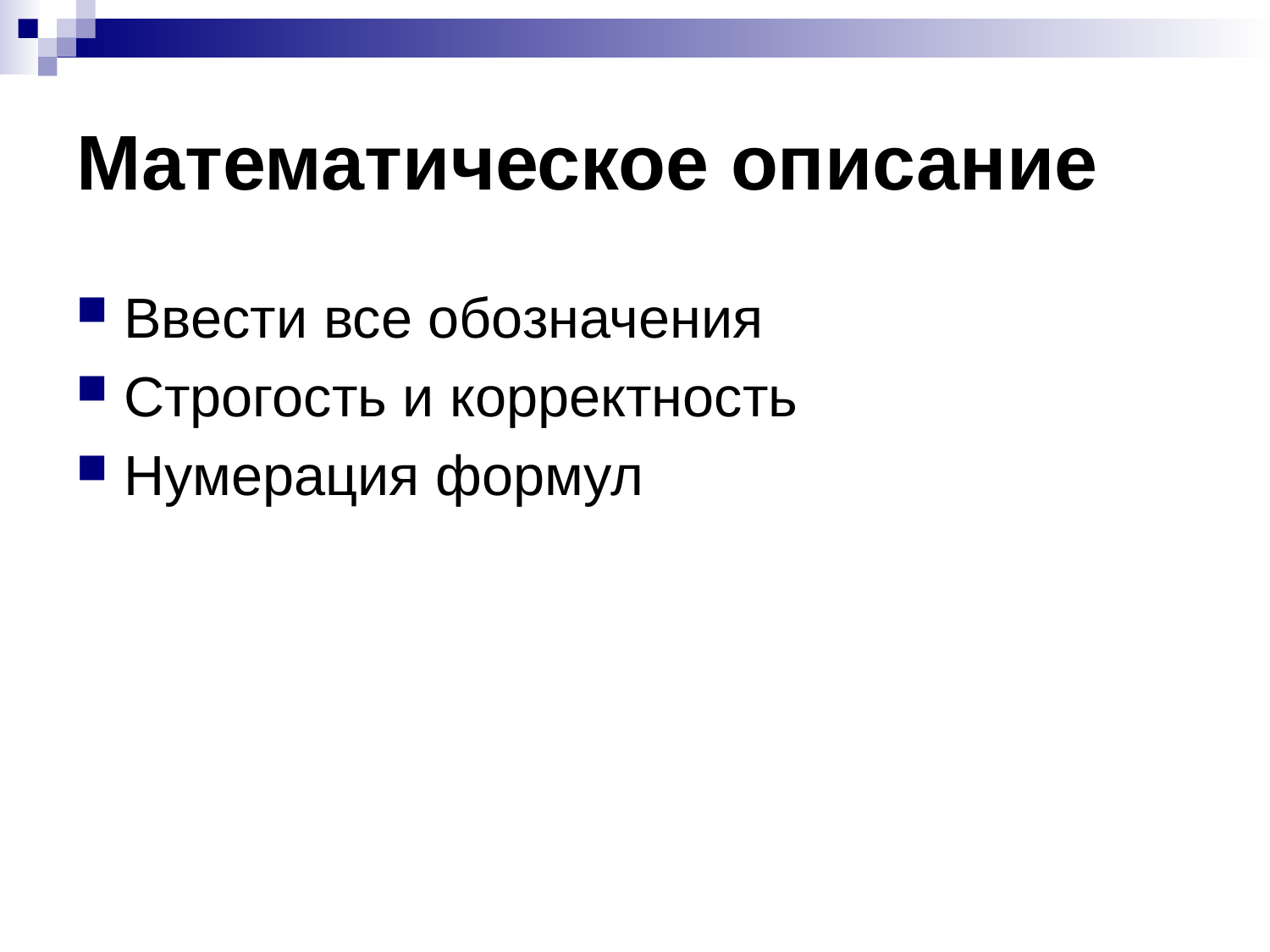

# Математическое описание
Ввести все обозначения
Строгость и корректность
Нумерация формул